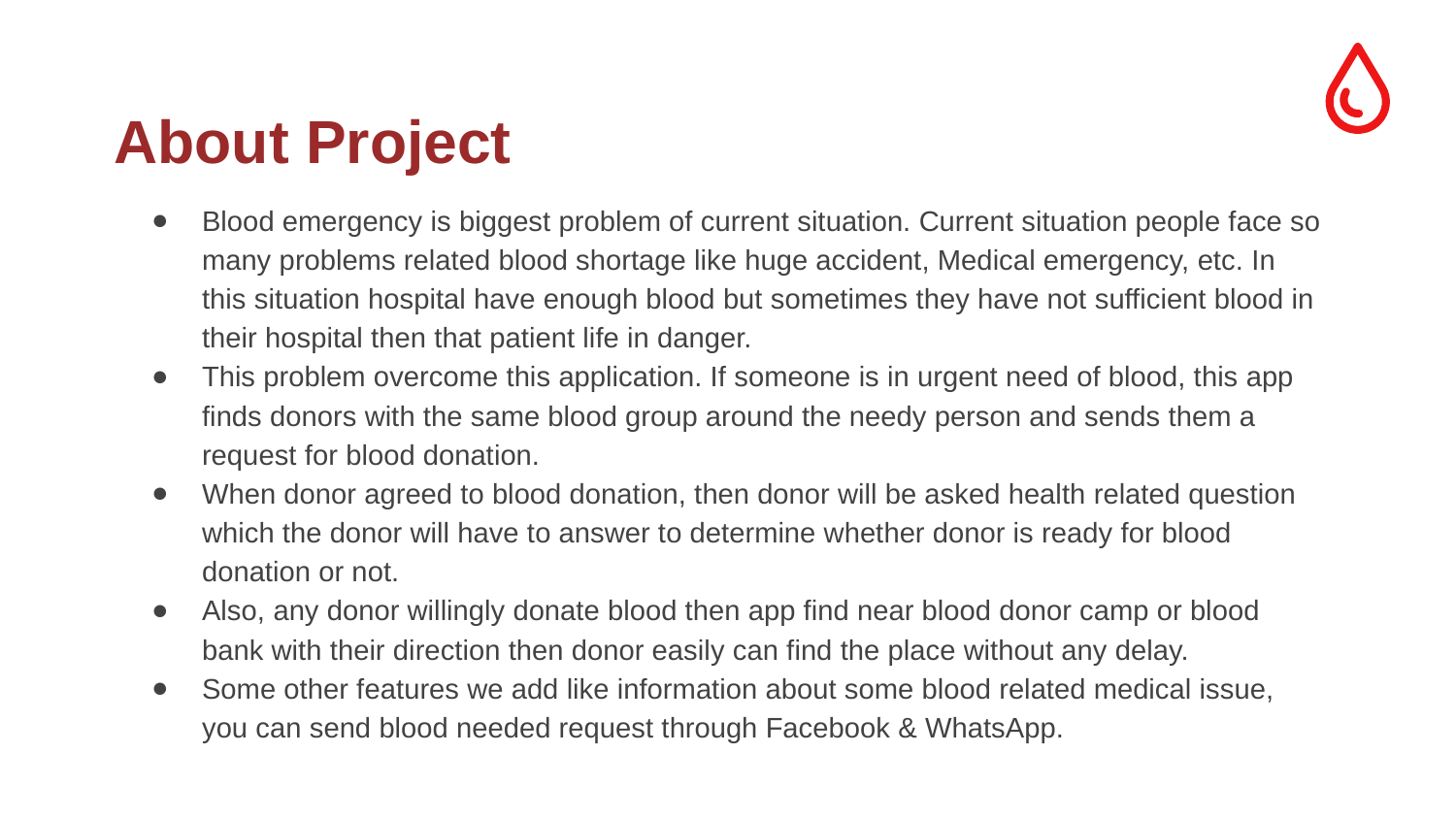

# About Project
Blood emergency is biggest problem of current situation. Current situation people face so many problems related blood shortage like huge accident, Medical emergency, etc. In this situation hospital have enough blood but sometimes they have not sufficient blood in their hospital then that patient life in danger.
This problem overcome this application. If someone is in urgent need of blood, this app finds donors with the same blood group around the needy person and sends them a request for blood donation.
When donor agreed to blood donation, then donor will be asked health related question which the donor will have to answer to determine whether donor is ready for blood donation or not.
Also, any donor willingly donate blood then app find near blood donor camp or blood bank with their direction then donor easily can find the place without any delay.
Some other features we add like information about some blood related medical issue, you can send blood needed request through Facebook & WhatsApp.